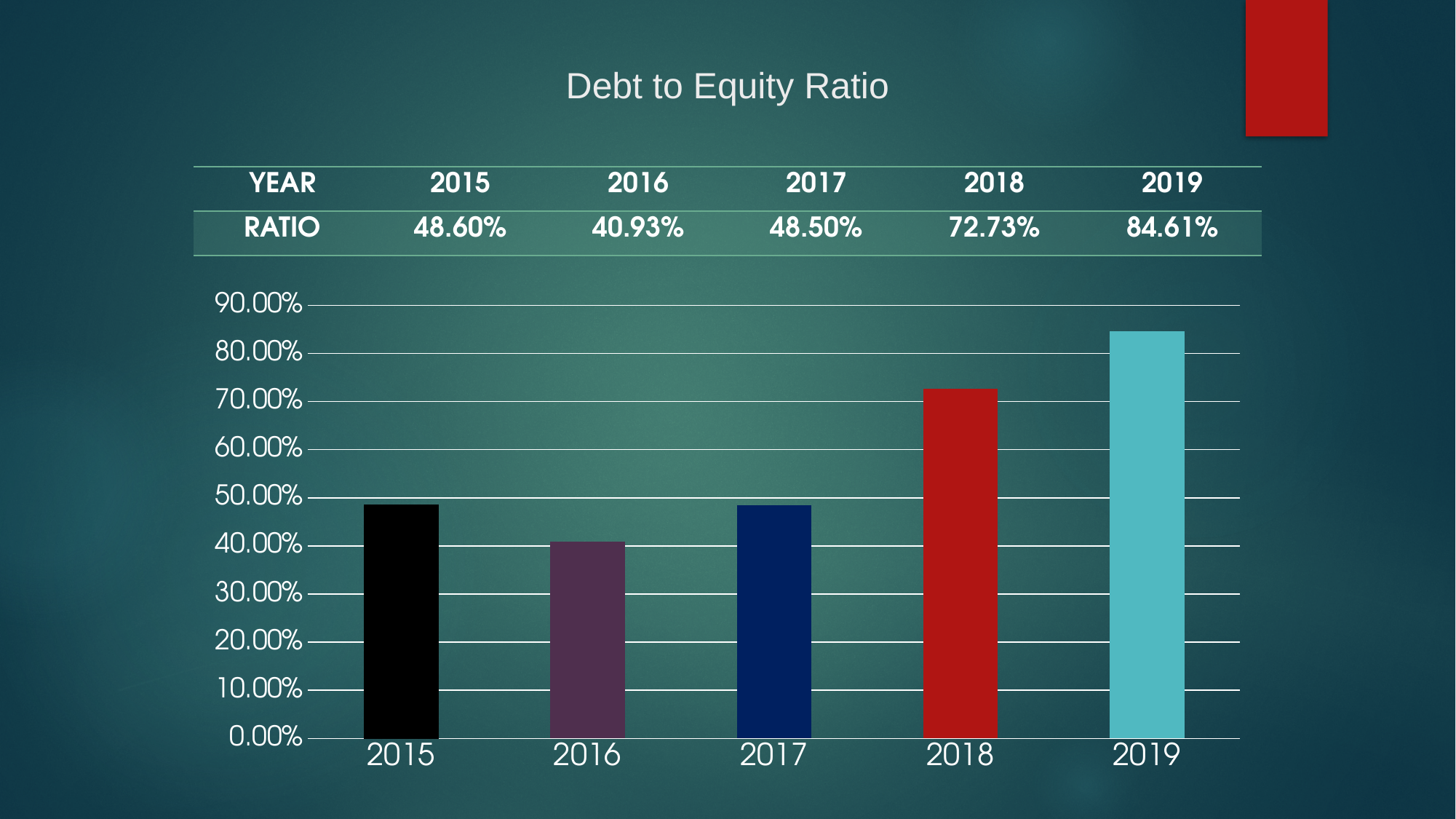

# Debt to Equity Ratio
| YEAR | 2015 | 2016 | 2017 | 2018 | 2019 |
| --- | --- | --- | --- | --- | --- |
| RATIO | 48.60% | 40.93% | 48.50% | 72.73% | 84.61% |

### Chart

| Category | Column1 | Column2 | Column3 |
|---|---|---|---|
| 2015 | 0.486 | None | None |
| 2016 | 0.409 | None | None |
| 2017 | 0.485 | None | None |
| 2018 | 0.7273 | None | None |
| 2019 | 0.8461 | None | None |